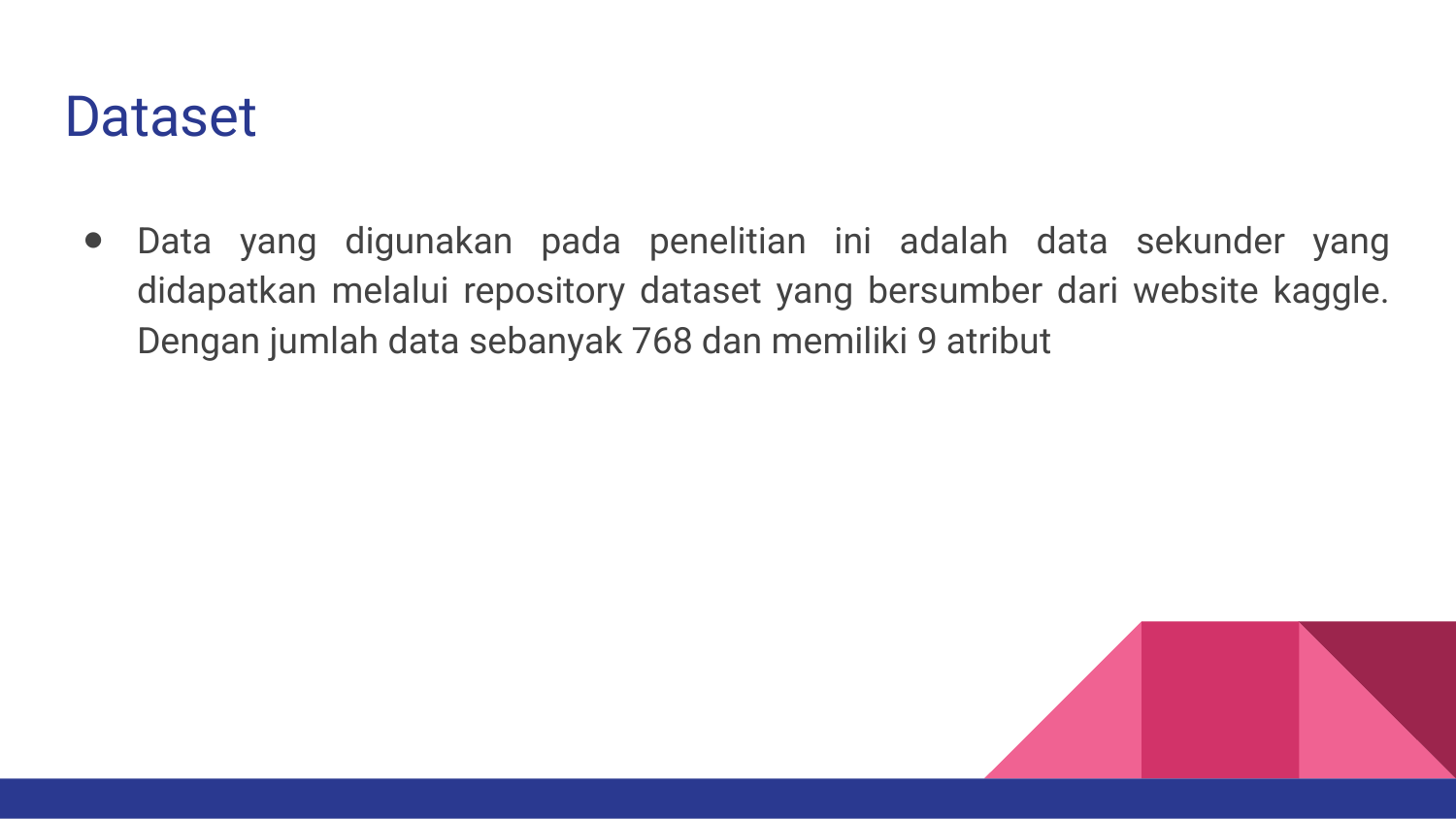

# Dataset
Data yang digunakan pada penelitian ini adalah data sekunder yang didapatkan melalui repository dataset yang bersumber dari website kaggle. Dengan jumlah data sebanyak 768 dan memiliki 9 atribut